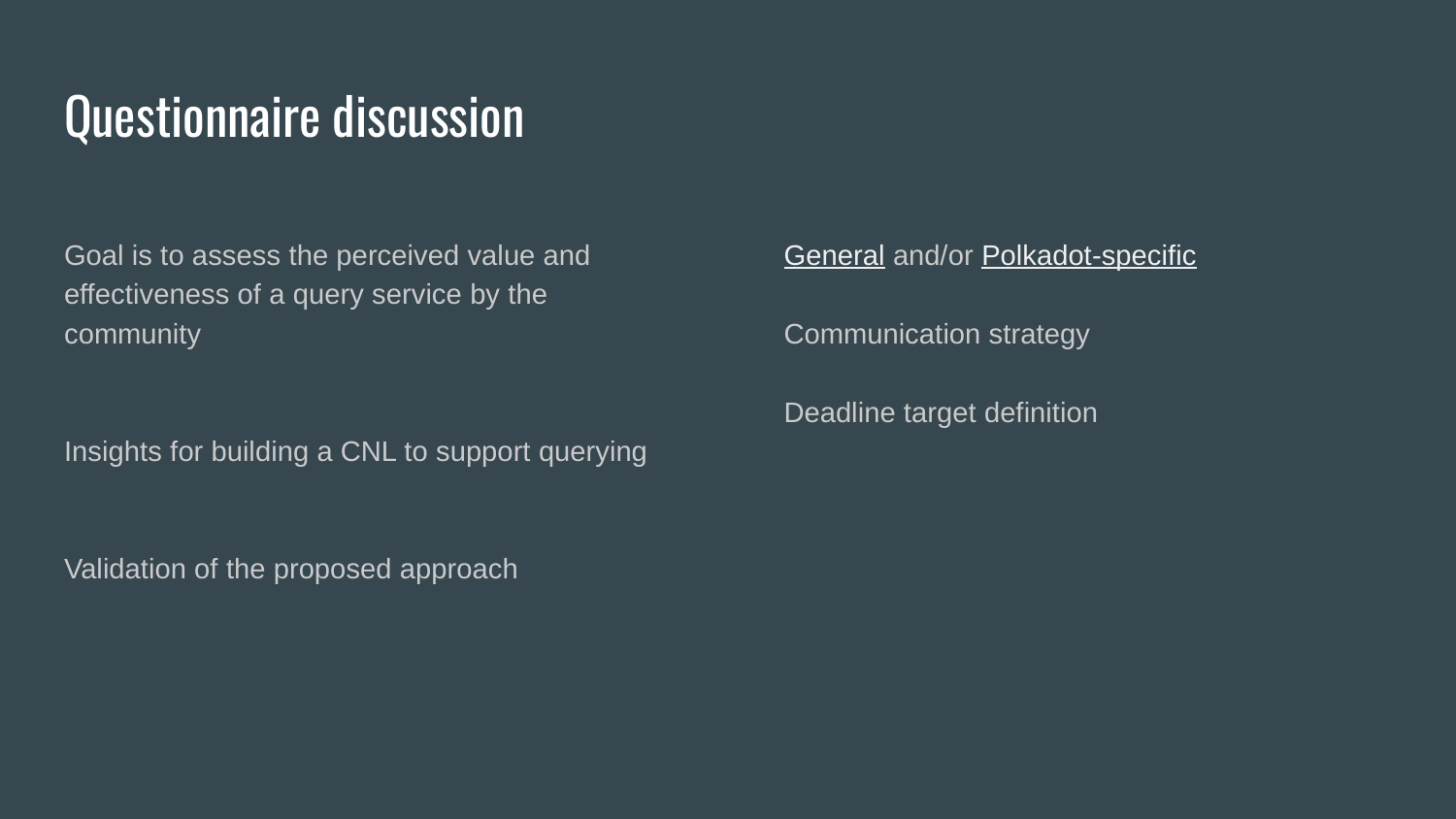

# Questionnaire discussion

Goal is to assess the perceived value and effectiveness of a query service by the community

Insights for building a CNL to support querying

Validation of the proposed approach

General and/or Polkadot-specific

Communication strategy

Deadline target definition